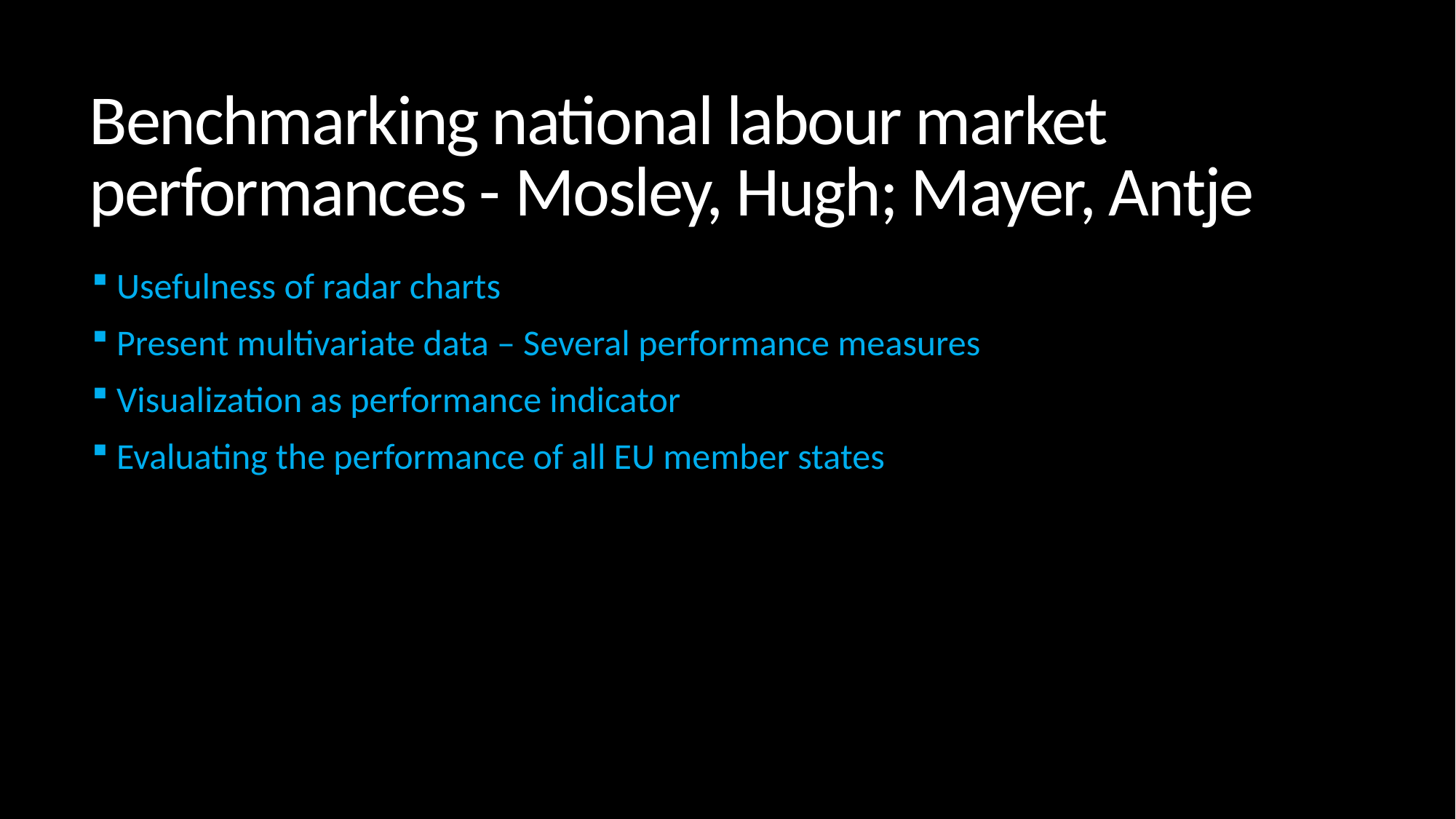

# Benchmarking national labour market performances - Mosley, Hugh; Mayer, Antje
 Usefulness of radar charts
 Present multivariate data – Several performance measures
 Visualization as performance indicator
 Evaluating the performance of all EU member states